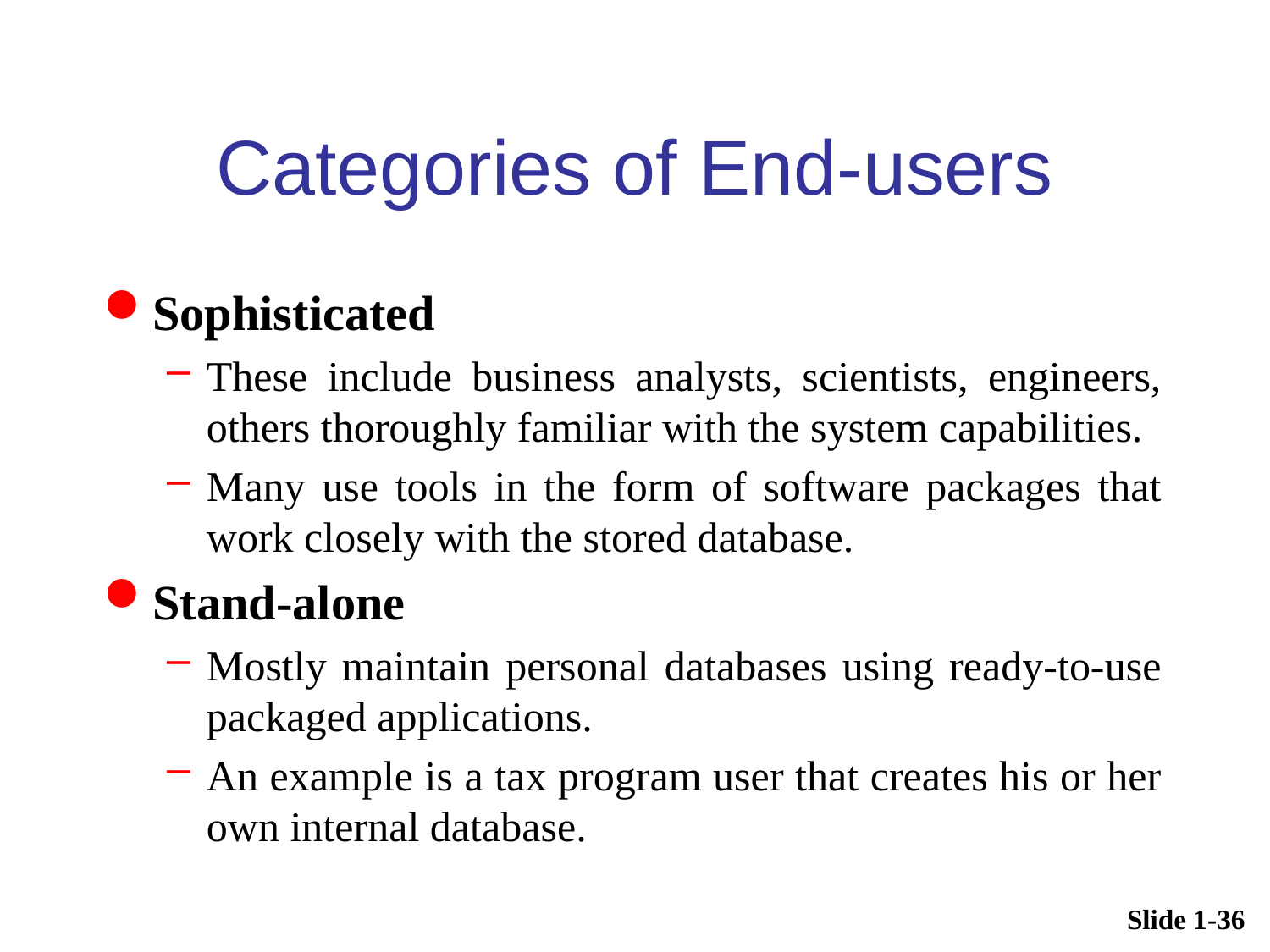

# Categories of End-users
Sophisticated
These include business analysts, scientists, engineers, others thoroughly familiar with the system capabilities.
Many use tools in the form of software packages that work closely with the stored database.
Stand-alone
Mostly maintain personal databases using ready-to-use packaged applications.
An example is a tax program user that creates his or her own internal database.
Slide 1-36